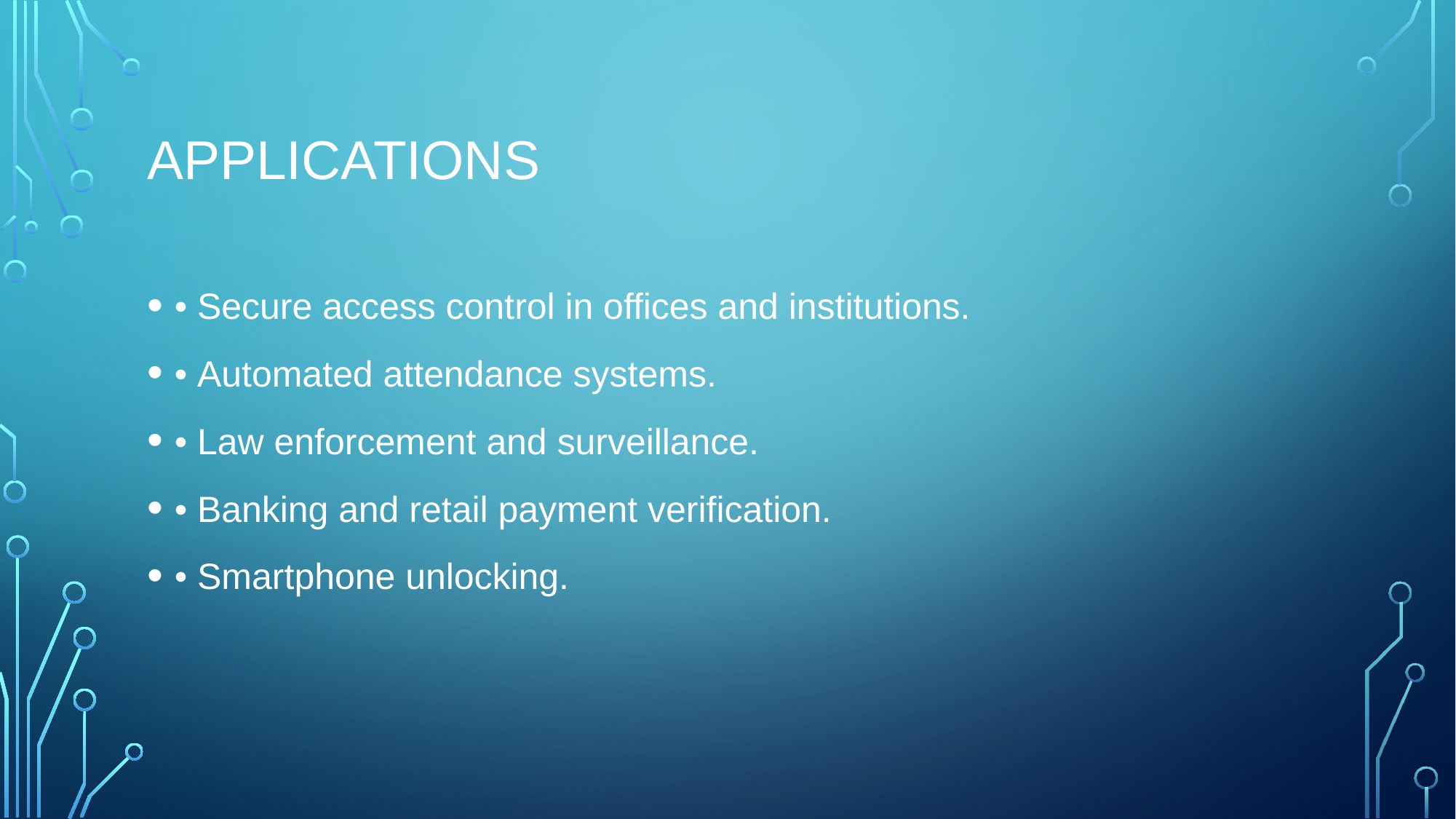

# Applications
• Secure access control in offices and institutions.
• Automated attendance systems.
• Law enforcement and surveillance.
• Banking and retail payment verification.
• Smartphone unlocking.